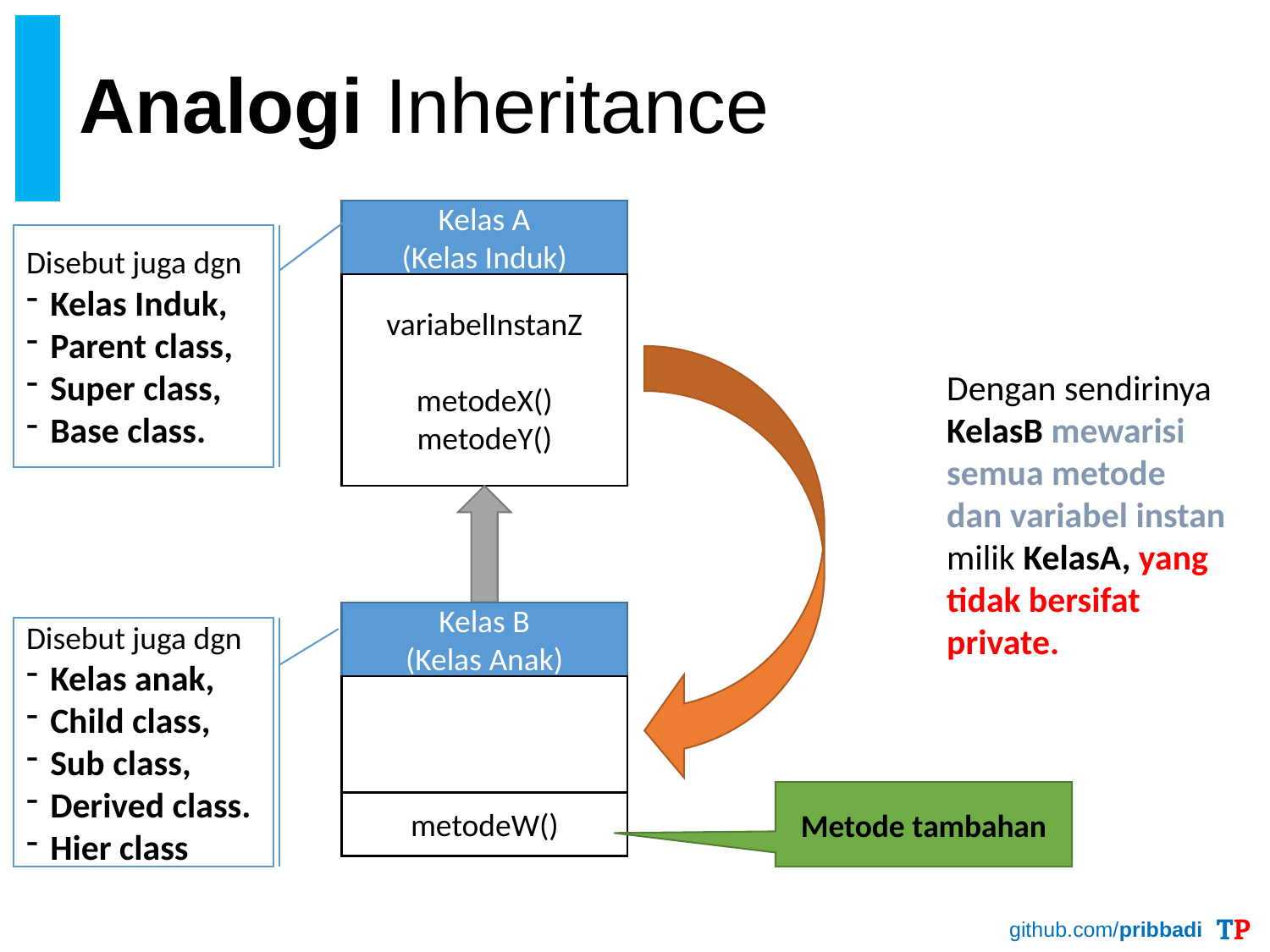

# Analogi Inheritance
Kelas A
(Kelas Induk)
Disebut juga dgn
Kelas Induk,
Parent class,
Super class,
Base class.
variabelInstanZ

metodeX()
metodeY()

Dengan sendirinya KelasB mewarisi semua metode dan variabel instan milik KelasA, yang tidak bersifat private.

Kelas B
(Kelas Anak)
Disebut juga dgn
Kelas anak,
Child class,
Sub class,
Derived class.
Hier class

Metode tambahan
metodeW()